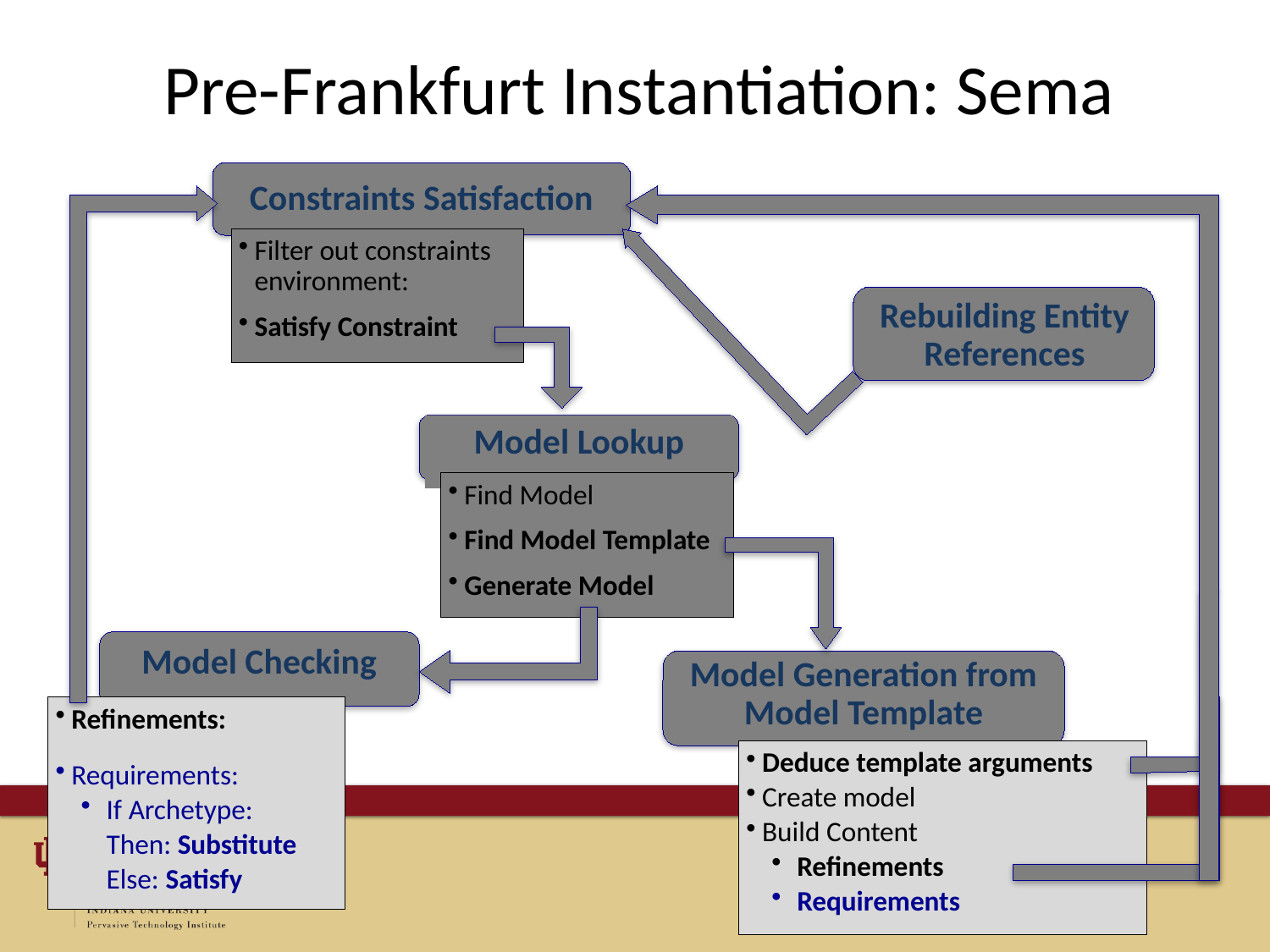

# Pre-Frankfurt Instantiation: Sema

Constraints Satisfaction

Filter out constraints environment:

Satisfy Constraint

Rebuilding Entity References

Model Lookup
Find Model

Find Model Template

Generate Model

Model Checking

Model Generation from Model Template
Refinements:

Requirements:
If Archetype:
    Then: Substitute
    Else: Satisfy

Deduce template arguments
Create model
Build Content
Refinements
Requirements